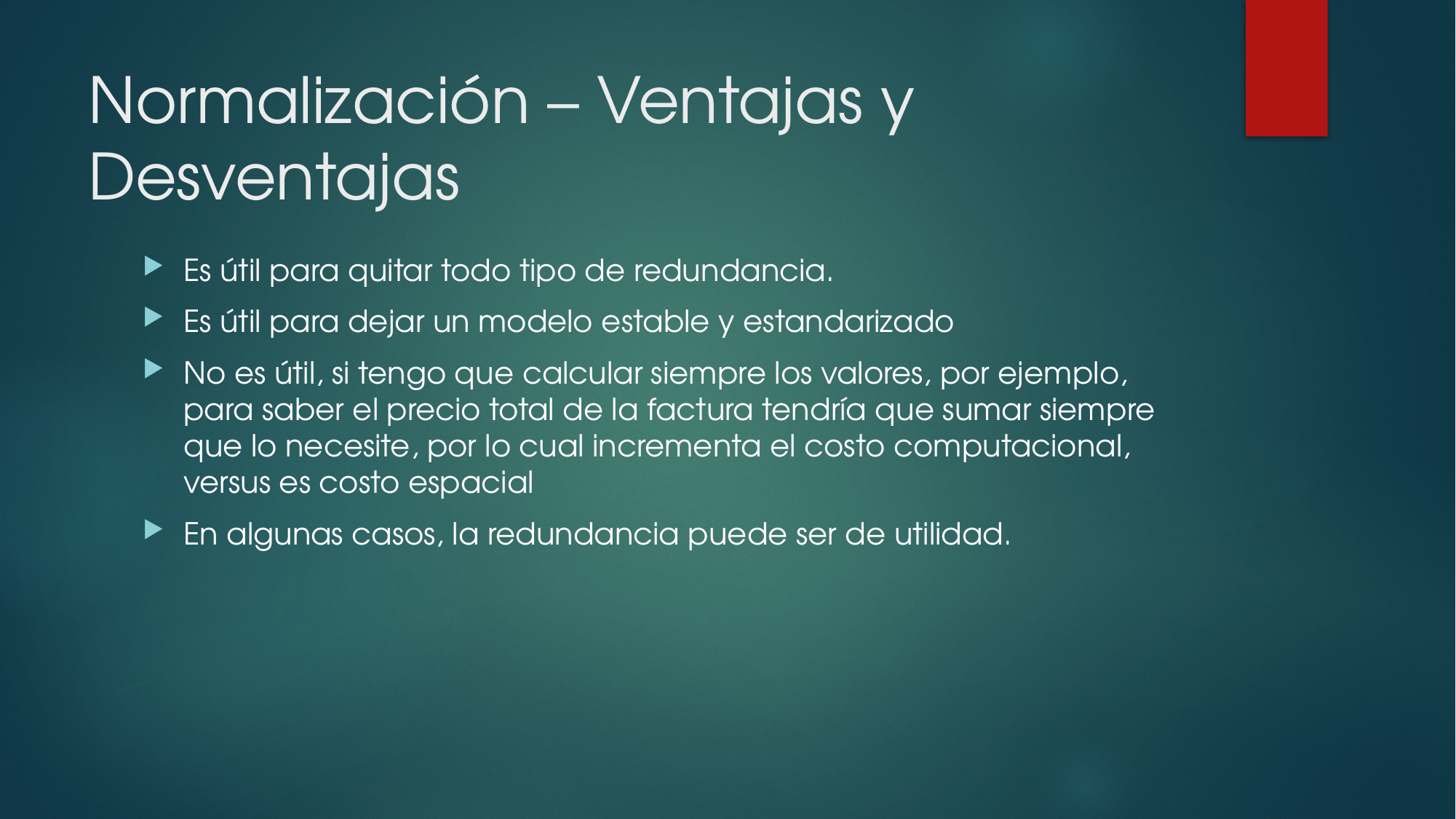

# Normalización – Ventajas y Desventajas
Es útil para quitar todo tipo de redundancia.
Es útil para dejar un modelo estable y estandarizado
No es útil, si tengo que calcular siempre los valores, por ejemplo, para saber el precio total de la factura tendría que sumar siempre que lo necesite, por lo cual incrementa el costo computacional, versus es costo espacial
En algunas casos, la redundancia puede ser de utilidad.